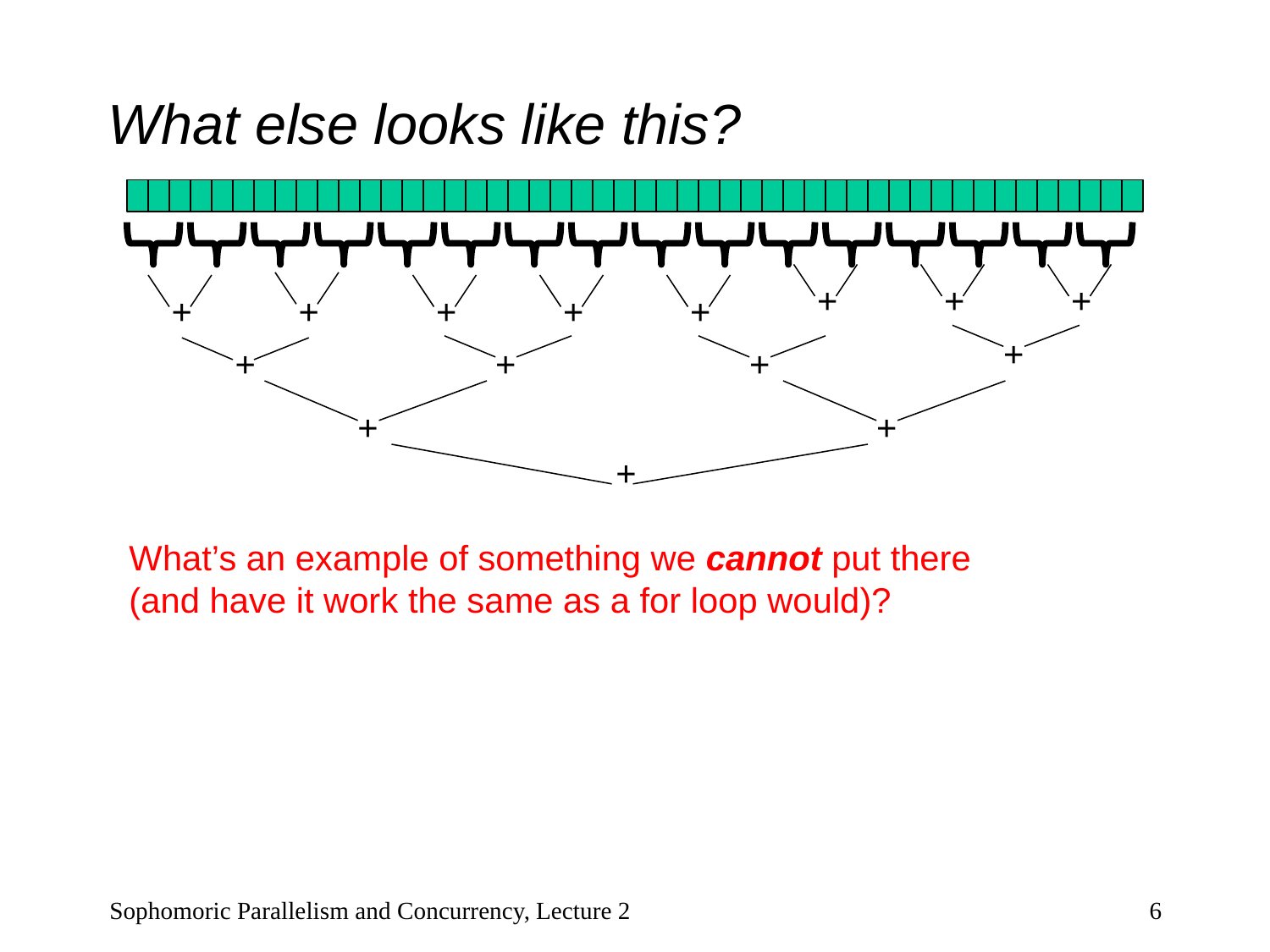

# What else looks like this?

+
+
+
+
+
+
+
+
+
+
+
+
+
+
+
What’s an example of something we cannot put there
(and have it work the same as a for loop would)?

Sophomoric Parallelism and Concurrency, Lecture 2
6